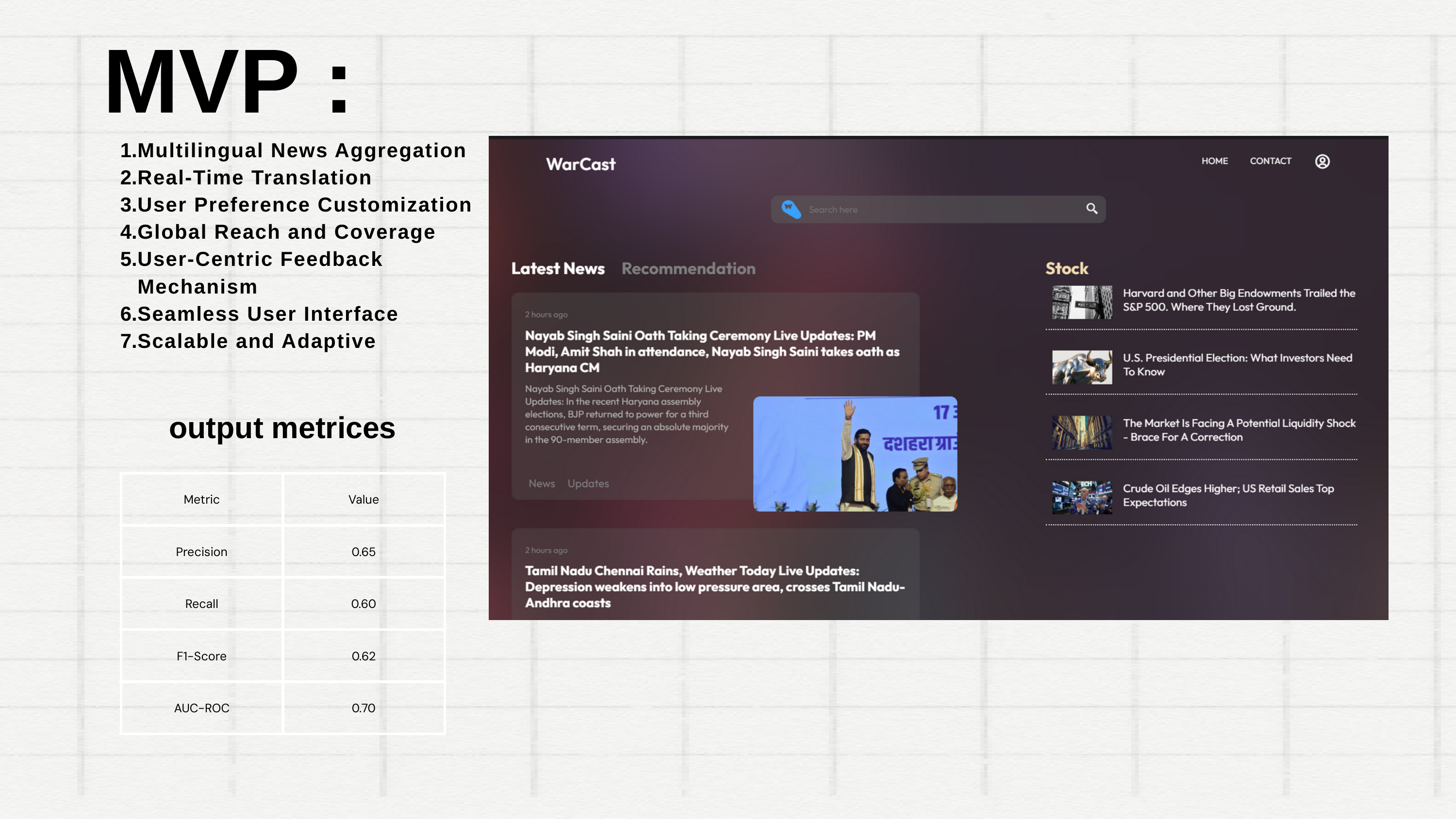

MVP :
Multilingual News Aggregation
Real-Time Translation
User Preference Customization
Global Reach and Coverage
User-Centric Feedback Mechanism
Seamless User Interface
Scalable and Adaptive

output metrices
| Metric | Value |
| --- | --- |
| Precision | 0.65 |
| Recall | 0.60 |
| F1-Score | 0.62 |
| AUC-ROC | 0.70 |